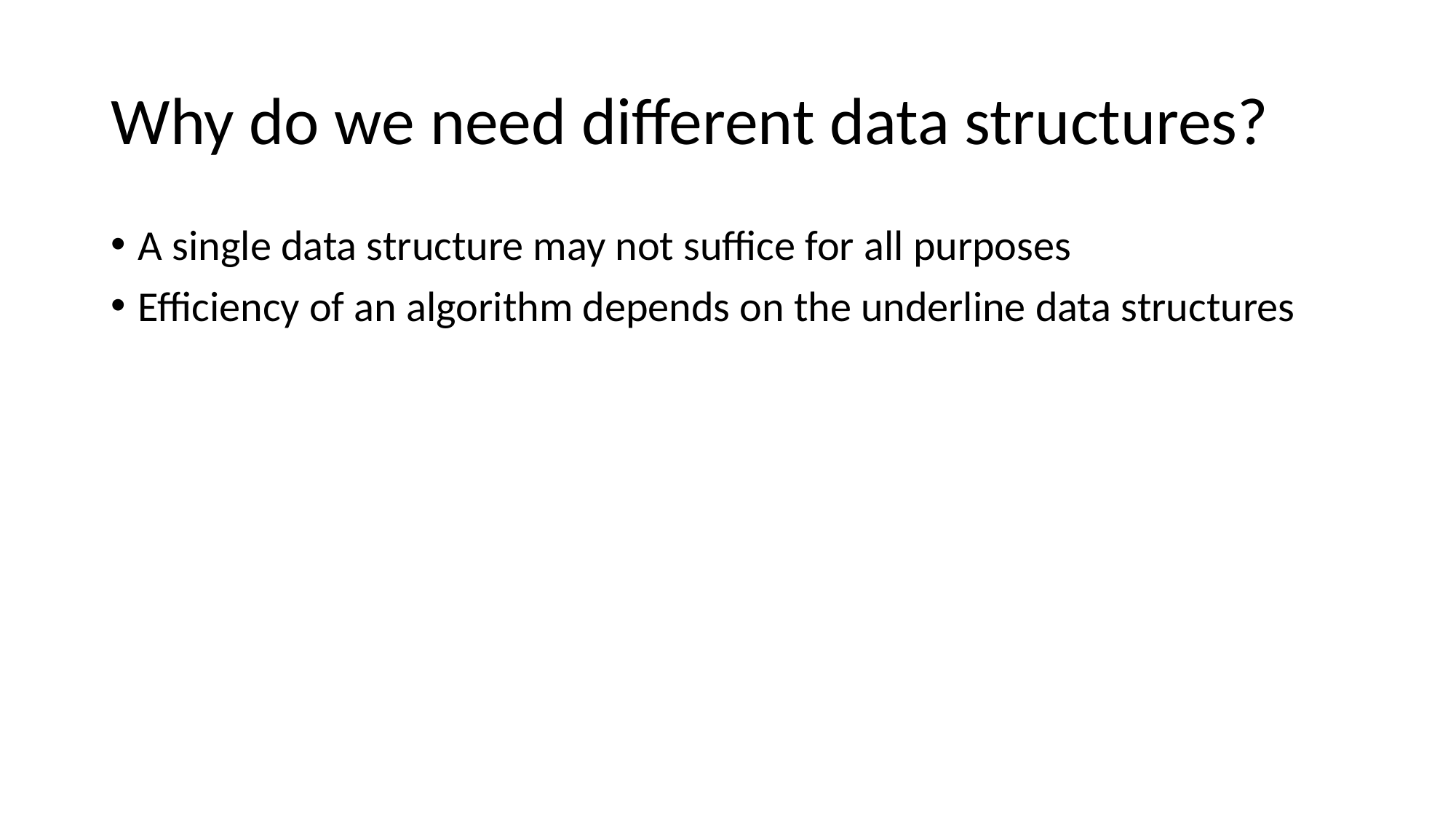

# Why do we need different data structures?
A single data structure may not suffice for all purposes
Efficiency of an algorithm depends on the underline data structures